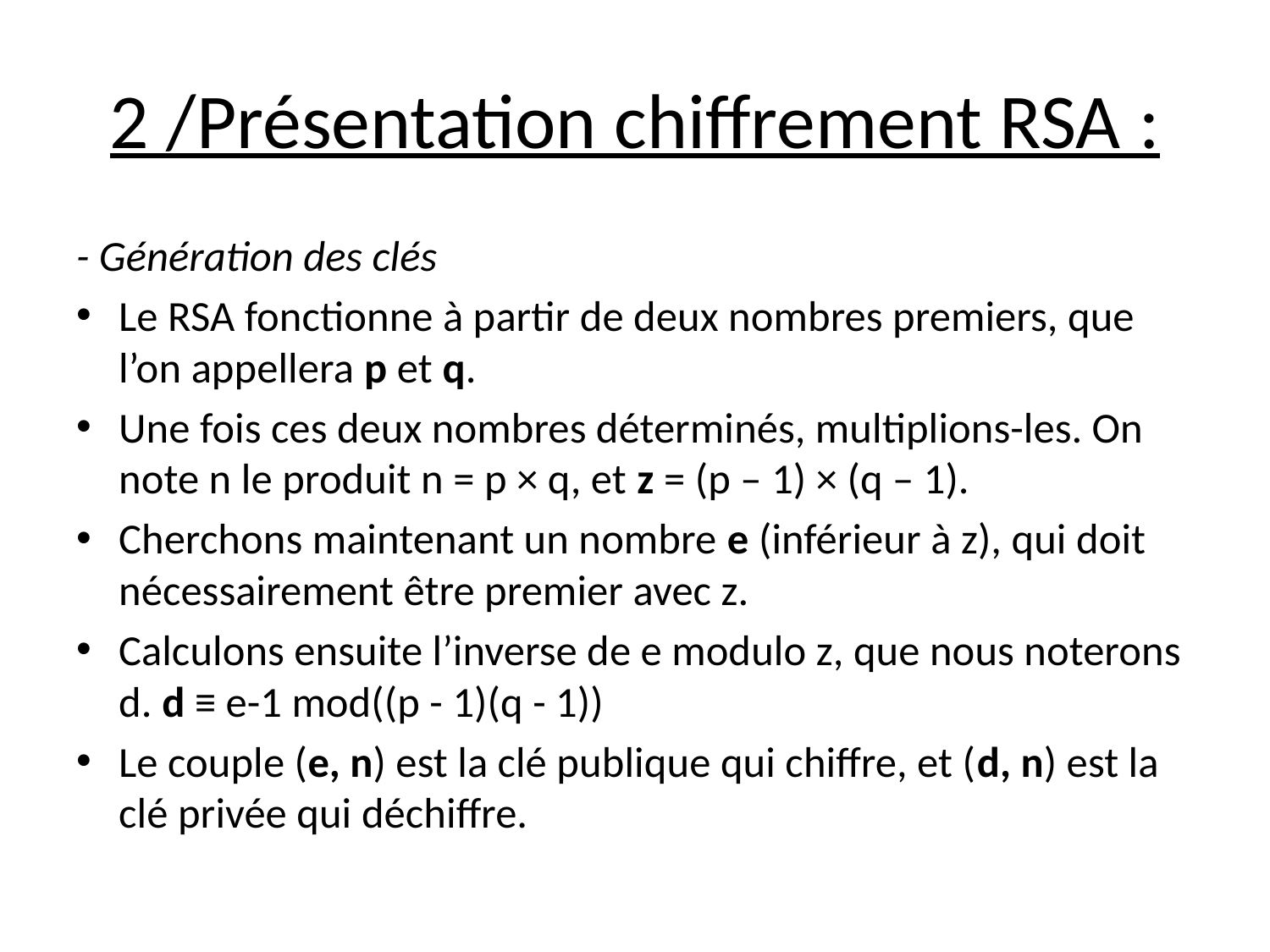

# 2 /Présentation chiffrement RSA :
- Génération des clés
Le RSA fonctionne à partir de deux nombres premiers, que l’on appellera p et q.
Une fois ces deux nombres déterminés, multiplions-les. On note n le produit n = p × q, et z = (p – 1) × (q – 1).
Cherchons maintenant un nombre e (inférieur à z), qui doit nécessairement être premier avec z.
Calculons ensuite l’inverse de e modulo z, que nous noterons d. d ≡ e-1 mod((p - 1)(q - 1))
Le couple (e, n) est la clé publique qui chiffre, et (d, n) est la clé privée qui déchiffre.